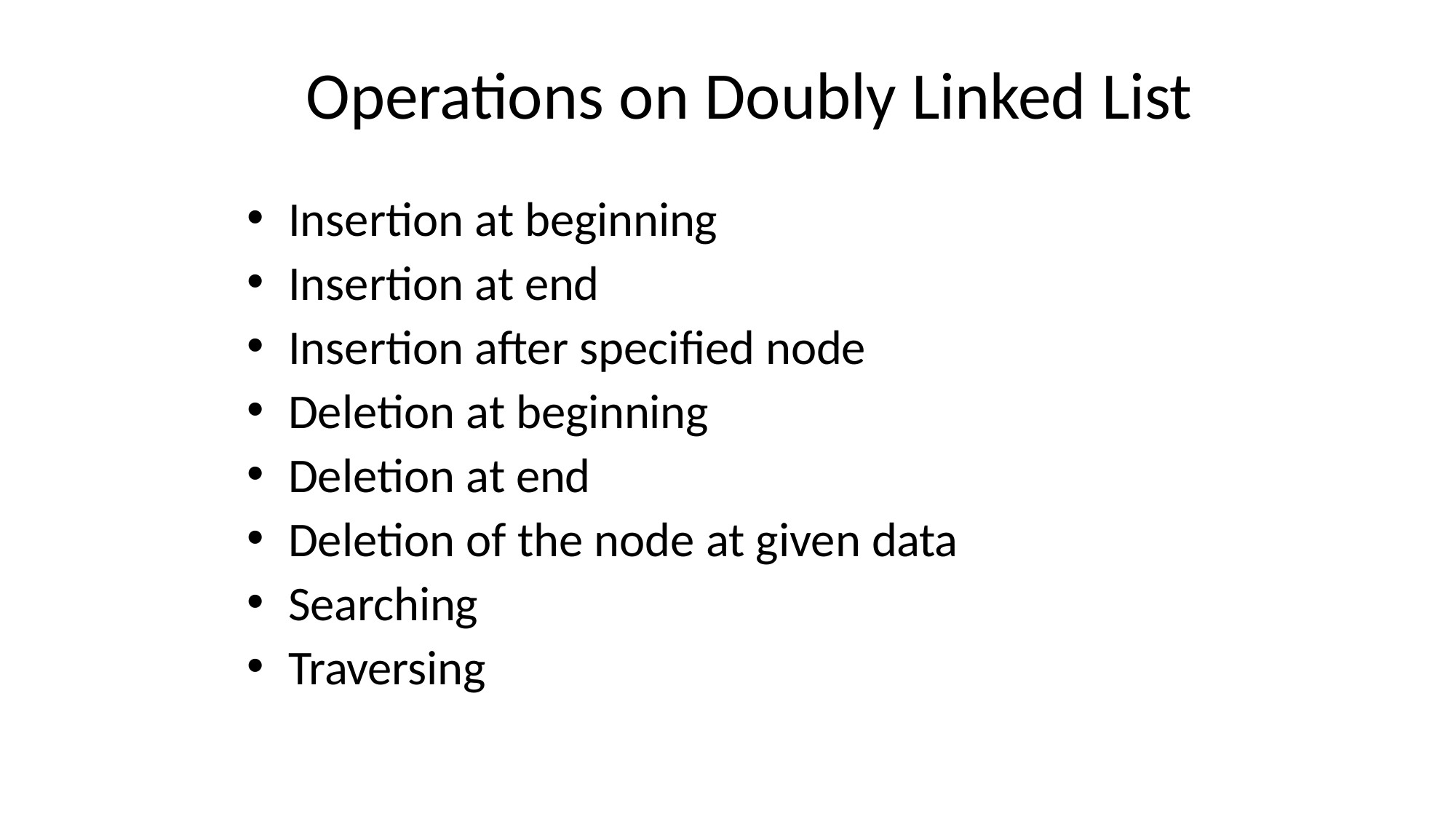

# Operations on Doubly Linked List
Insertion at beginning
Insertion at end
Insertion after specified node
Deletion at beginning
Deletion at end
Deletion of the node at given data
Searching
Traversing